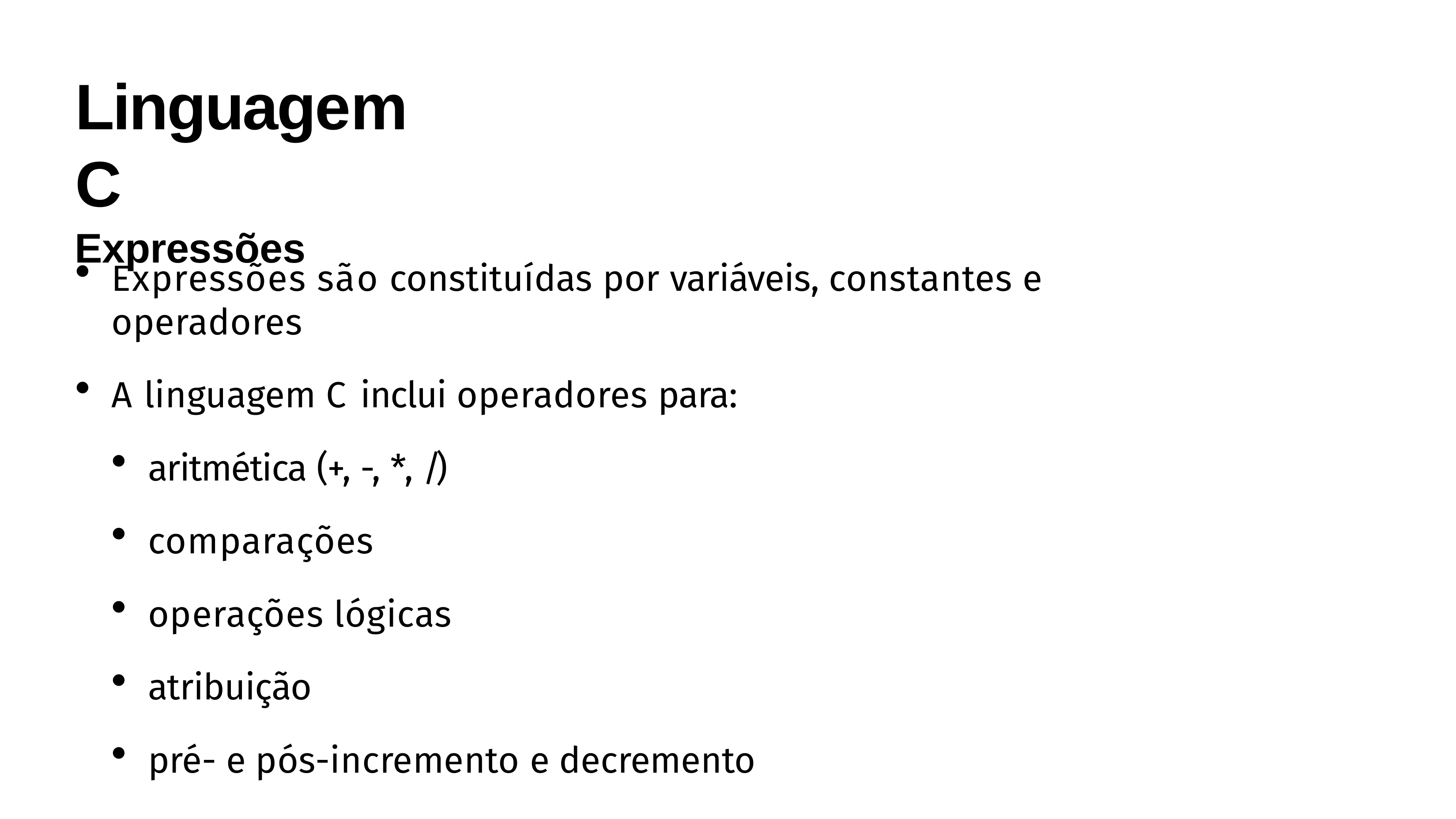

# Linguagem C
Expressões
Expressões são constituídas por variáveis, constantes e operadores
A linguagem C inclui operadores para:
aritmética (+, -, *, /)
comparações
operações lógicas
atribuição
pré- e pós-incremento e decremento